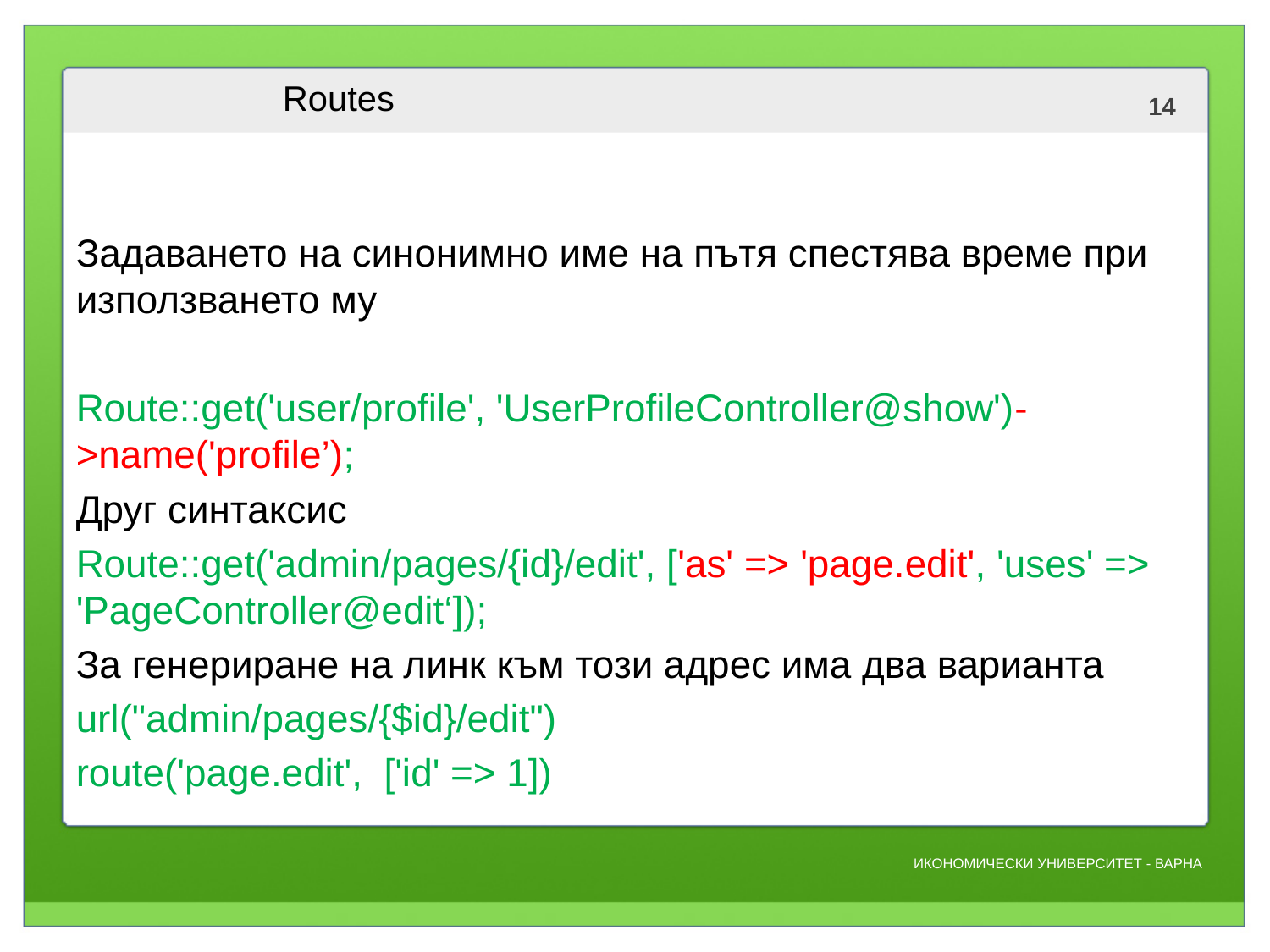

# Routes
Задаването на синонимно име на пътя спестява време при използването му

Route::get('user/profile', 'UserProfileController@show')->name('profile’);
Друг синтаксис
Route::get('admin/pages/{id}/edit', ['as' => 'page.edit', 'uses' => 'PageController@edit‘]);
За генериране на линк към този адрес има два варианта
url("admin/pages/{$id}/edit")
route('page.edit',  ['id' => 1])